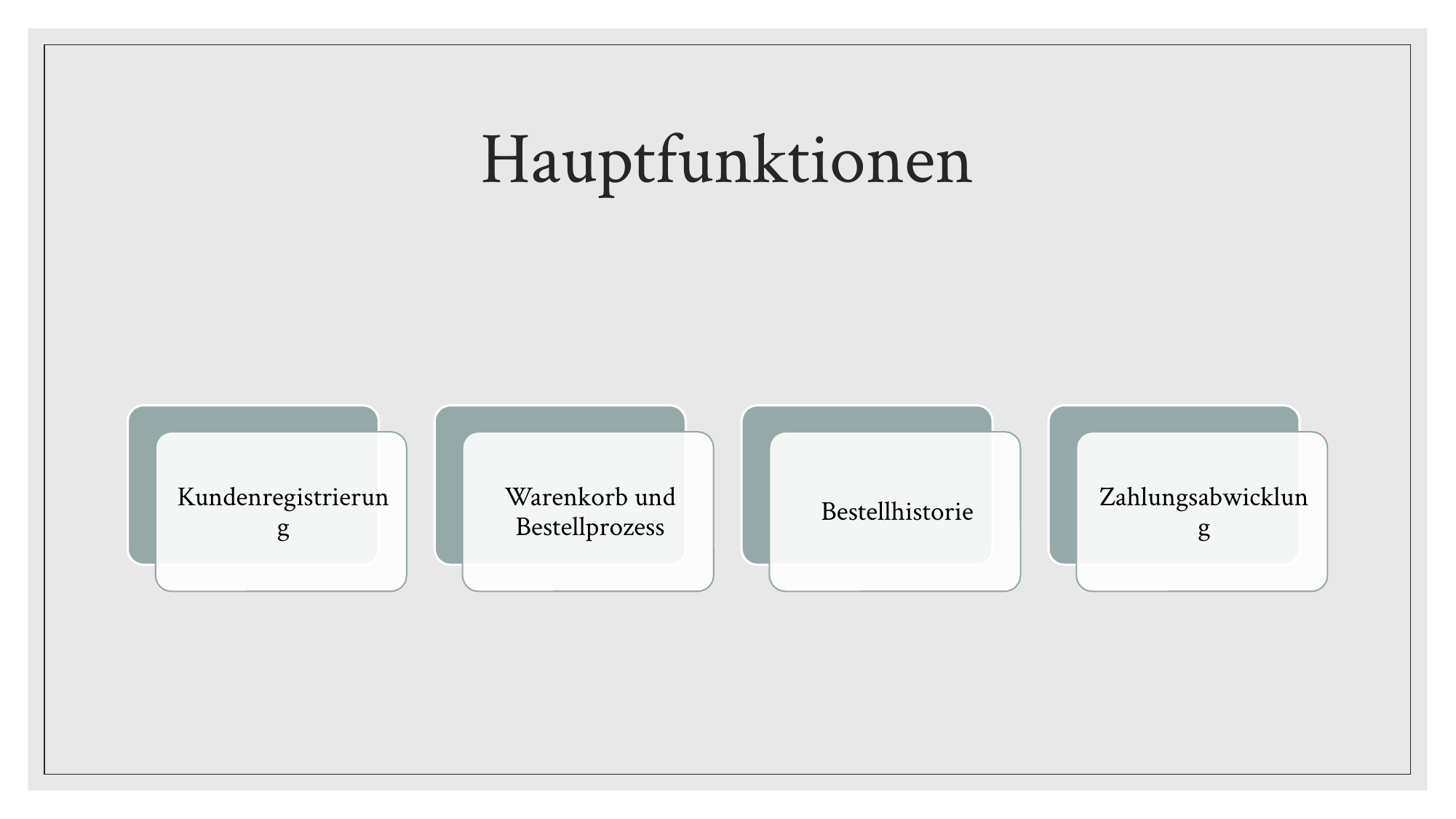

# Hauptfunktionen
Kundenregistrierung
Warenkorb und Bestellprozess
Bestellhistorie
Zahlungsabwicklung